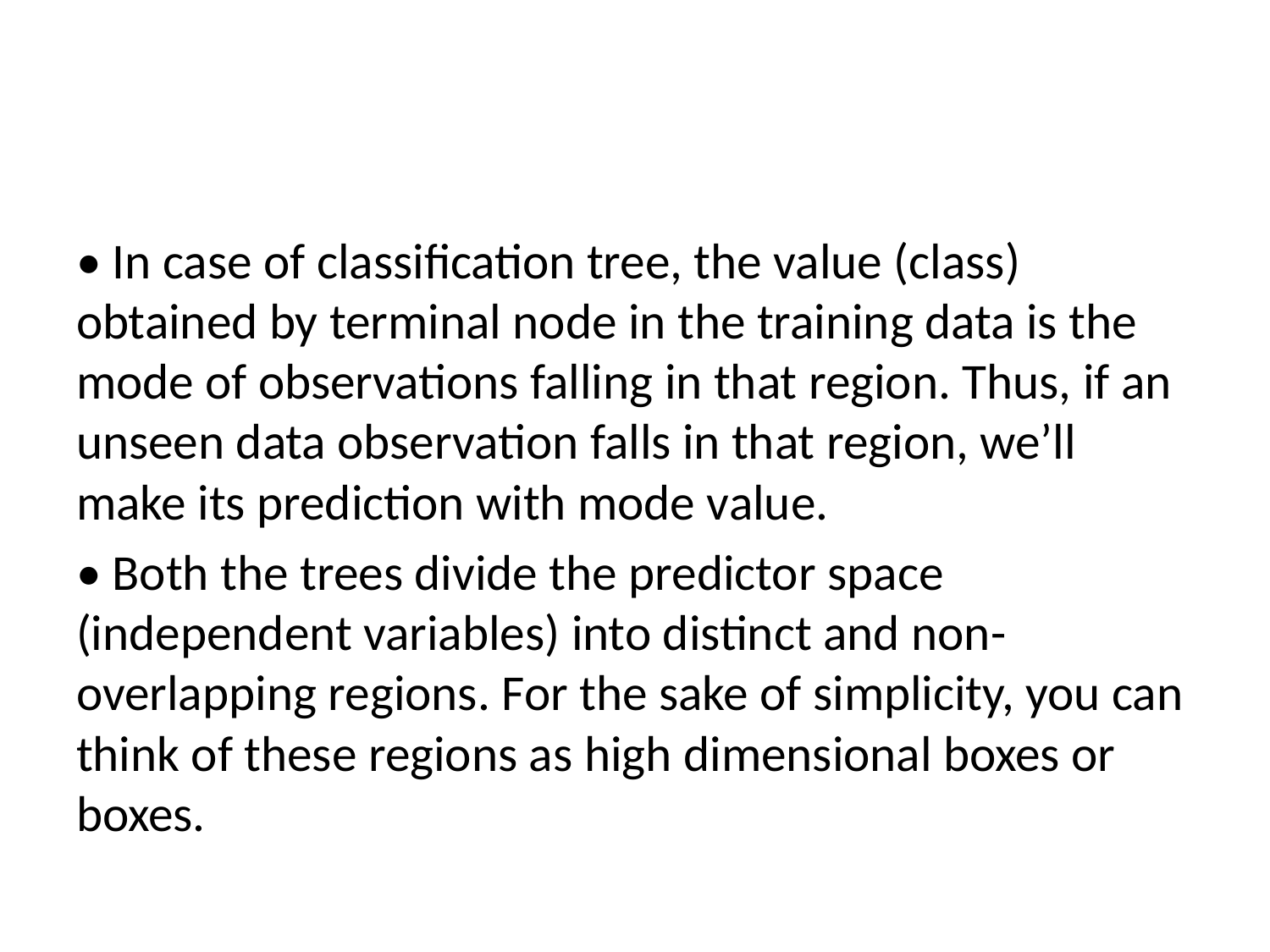

#
• In case of classification tree, the value (class) obtained by terminal node in the training data is the mode of observations falling in that region. Thus, if an unseen data observation falls in that region, we’ll make its prediction with mode value.
• Both the trees divide the predictor space (independent variables) into distinct and non-overlapping regions. For the sake of simplicity, you can think of these regions as high dimensional boxes or boxes.